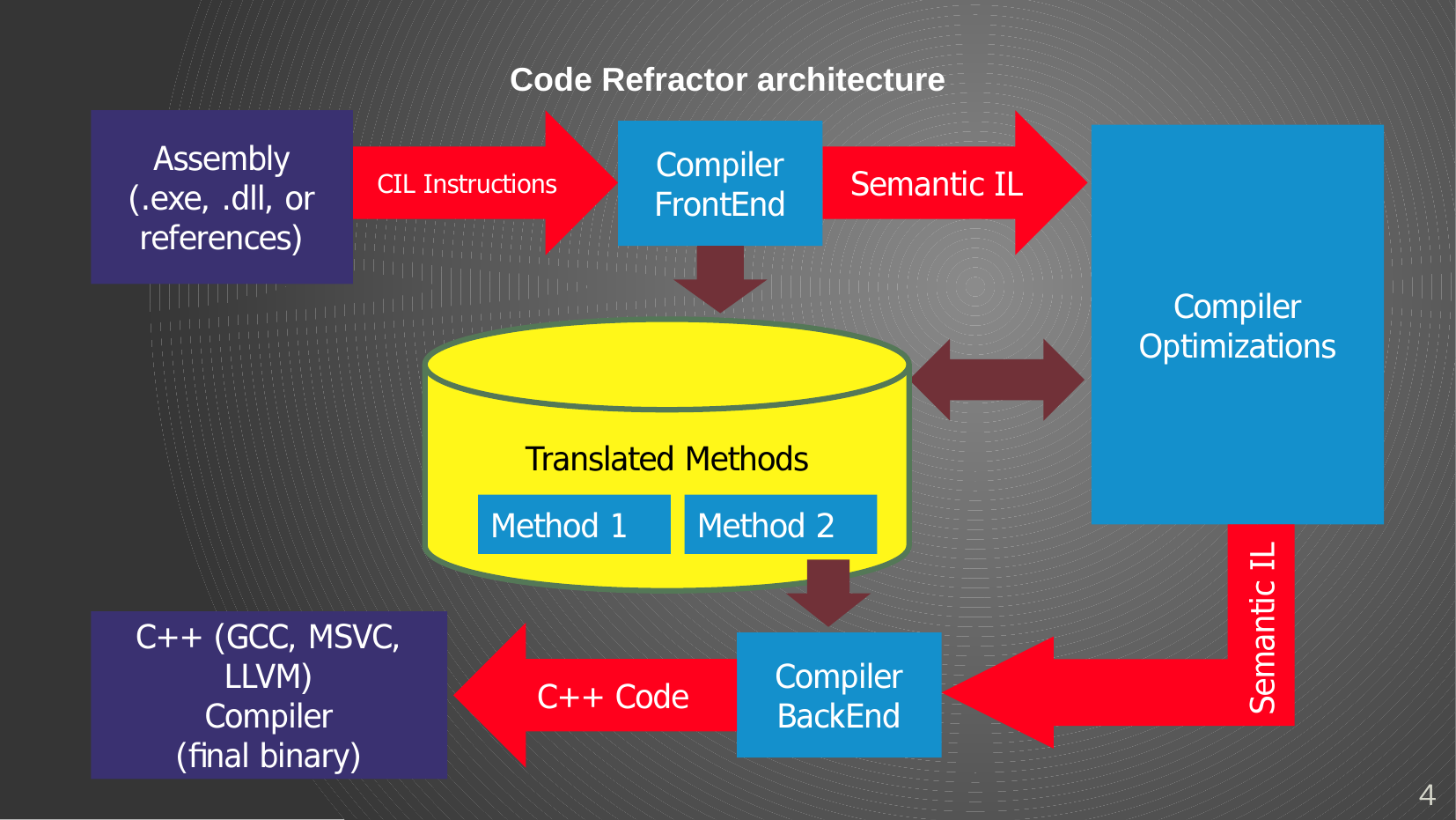

Code Refractor architecture
Assembly
(.exe, .dll, or references)
CIL Instructions
Semantic IL
Compiler
FrontEnd
Compiler
Optimizations

Translated Methods

Method 1
Method 2

Semantic IL

C++ (GCC, MSVC, LLVM)
Compiler
(final binary)
C++ Code
Compiler
BackEnd
4